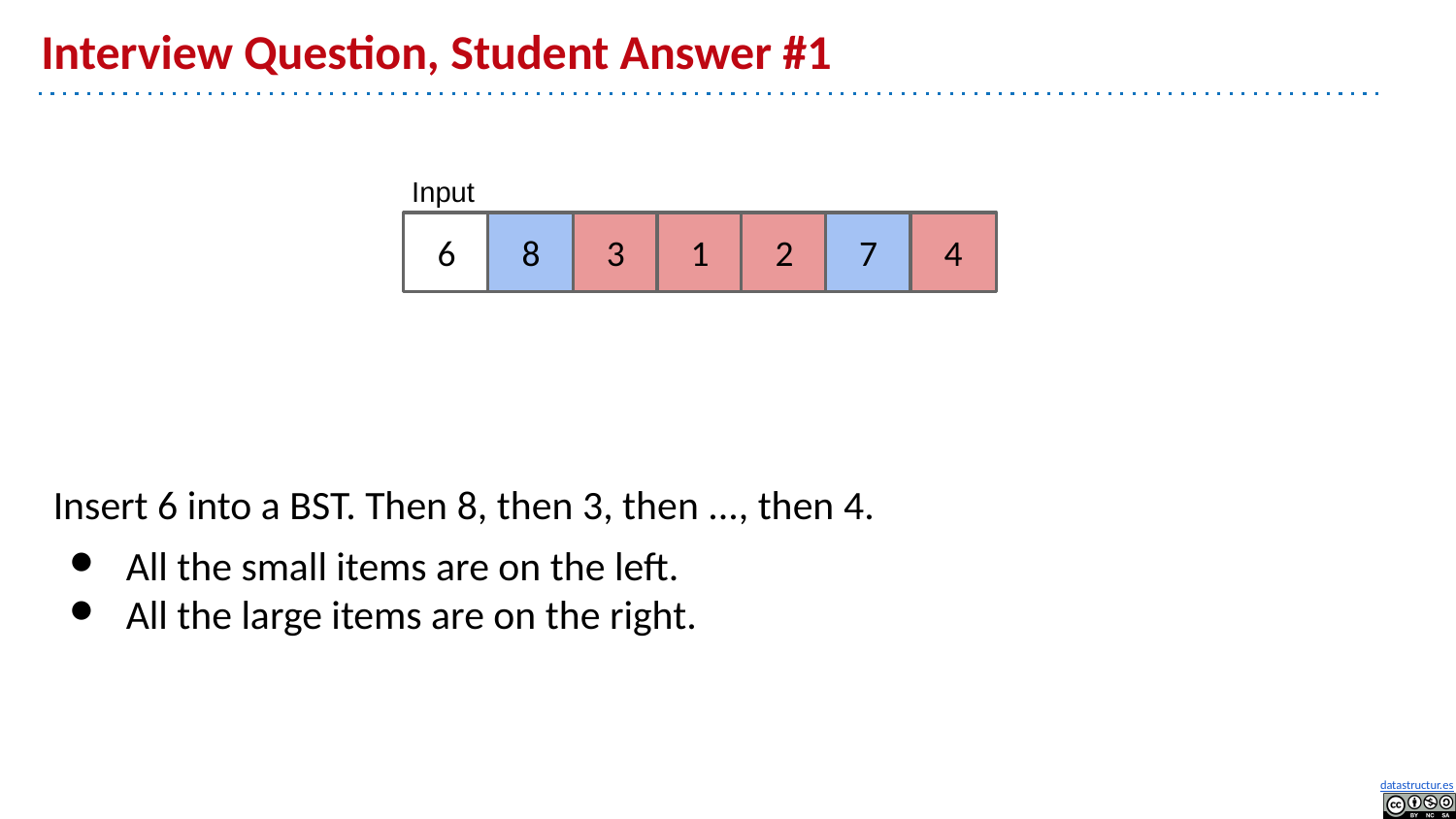

# Interview Question, Student Answer #1
Input
6
8
3
1
2
7
4
Insert 6 into a BST. Then 8, then 3, then ..., then 4.
All the small items are on the left.
All the large items are on the right.